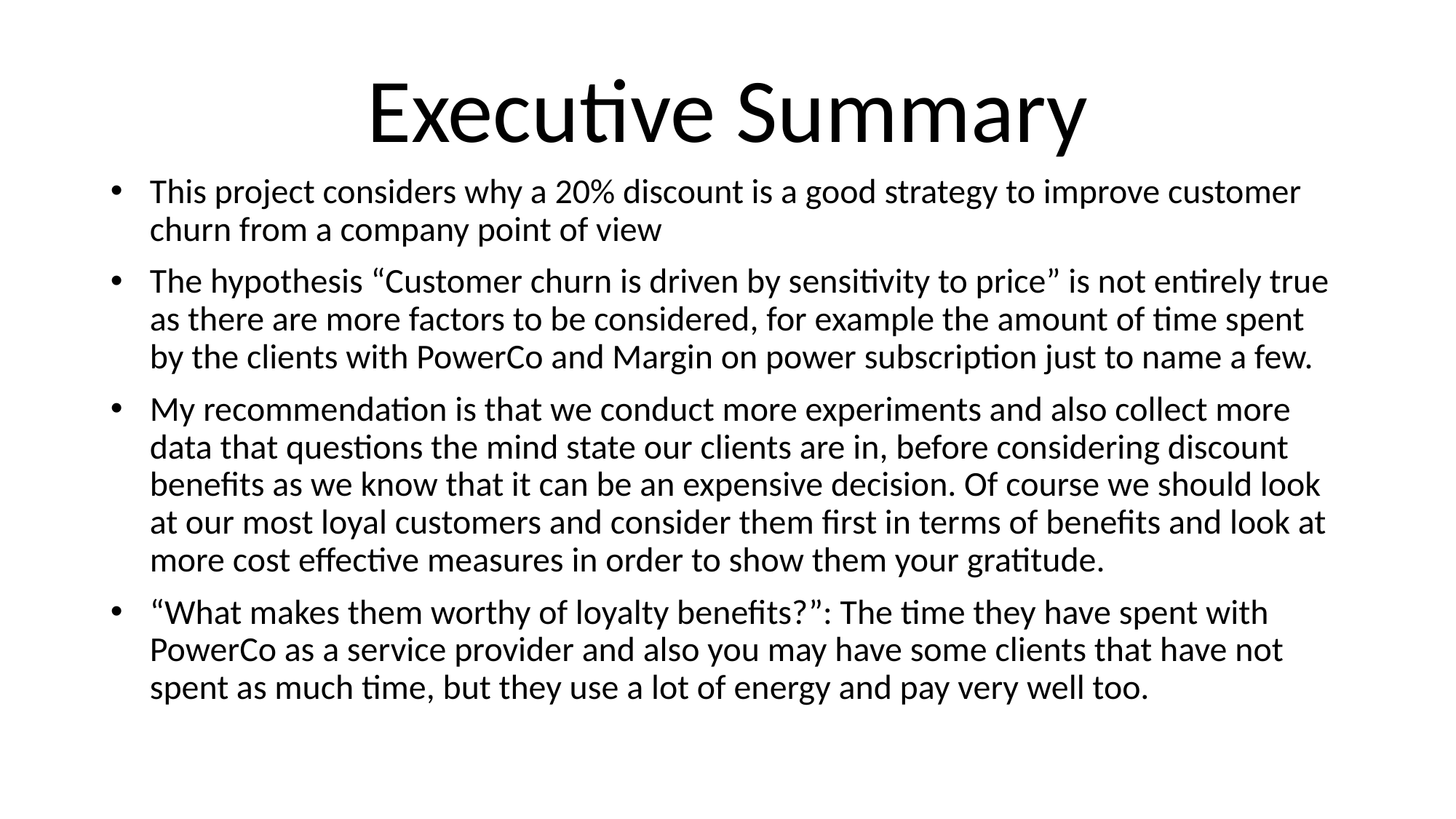

# Executive Summary
This project considers why a 20% discount is a good strategy to improve customer churn from a company point of view
The hypothesis “Customer churn is driven by sensitivity to price” is not entirely true as there are more factors to be considered, for example the amount of time spent by the clients with PowerCo and Margin on power subscription just to name a few.
My recommendation is that we conduct more experiments and also collect more data that questions the mind state our clients are in, before considering discount benefits as we know that it can be an expensive decision. Of course we should look at our most loyal customers and consider them first in terms of benefits and look at more cost effective measures in order to show them your gratitude.
“What makes them worthy of loyalty benefits?”: The time they have spent with PowerCo as a service provider and also you may have some clients that have not spent as much time, but they use a lot of energy and pay very well too.